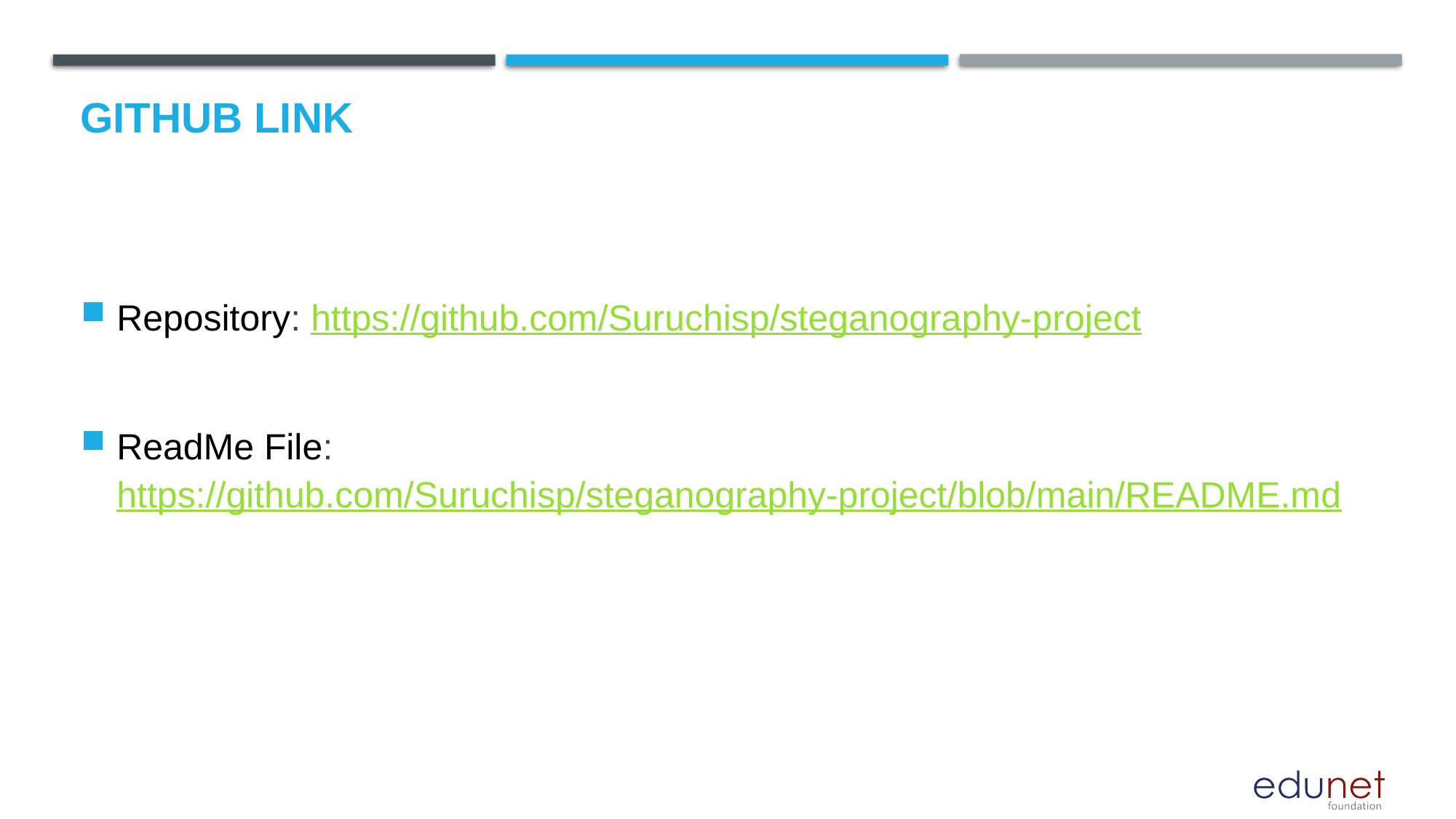

# GitHub Link
Repository: https://github.com/Suruchisp/steganography-project

ReadMe File: https://github.com/Suruchisp/steganography-project/blob/main/README.md